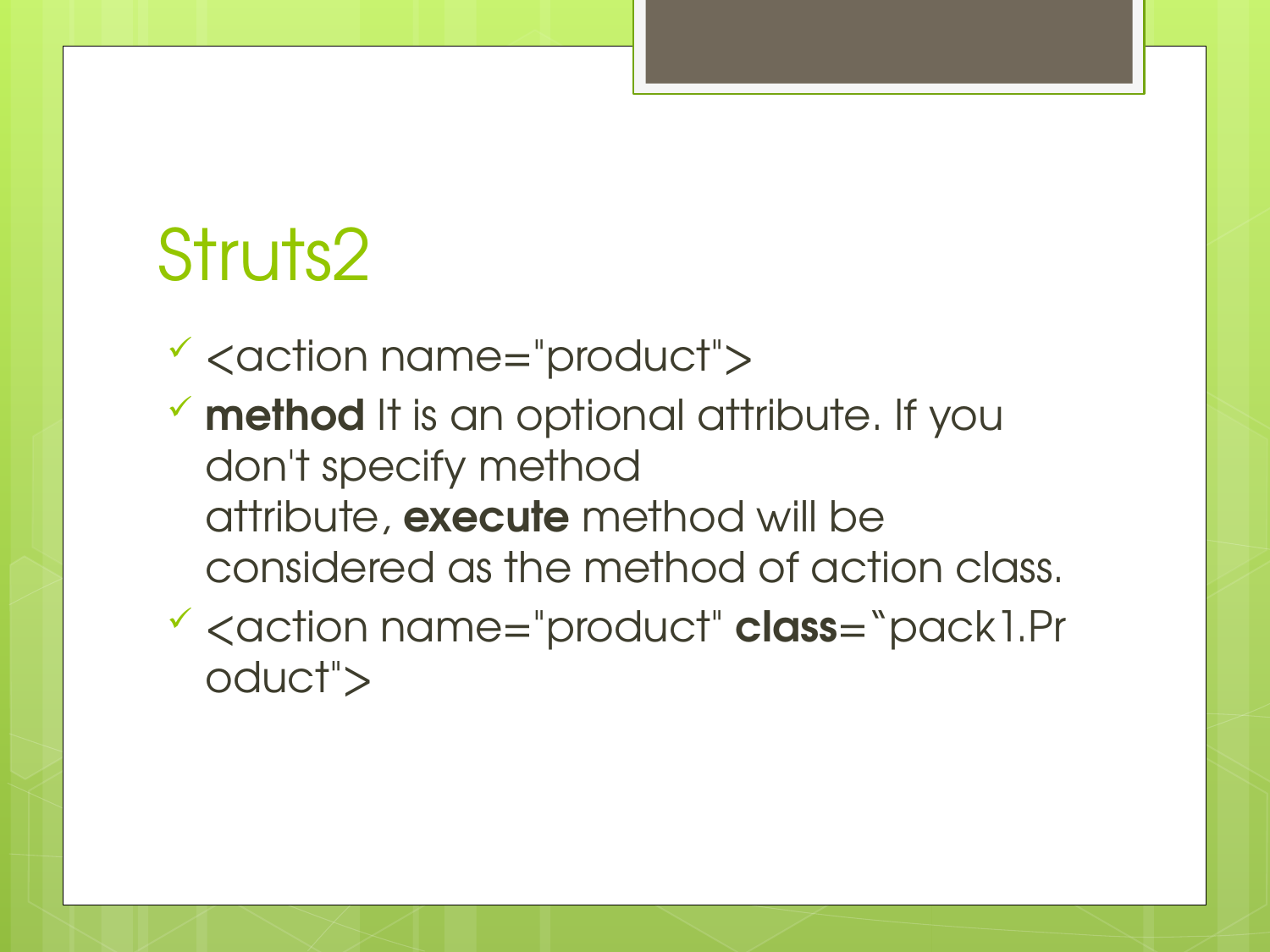

# Struts2
<action name="product">
method It is an optional attribute. If you don't specify method attribute, execute method will be considered as the method of action class.
<action name="product" class=“pack1.Product">